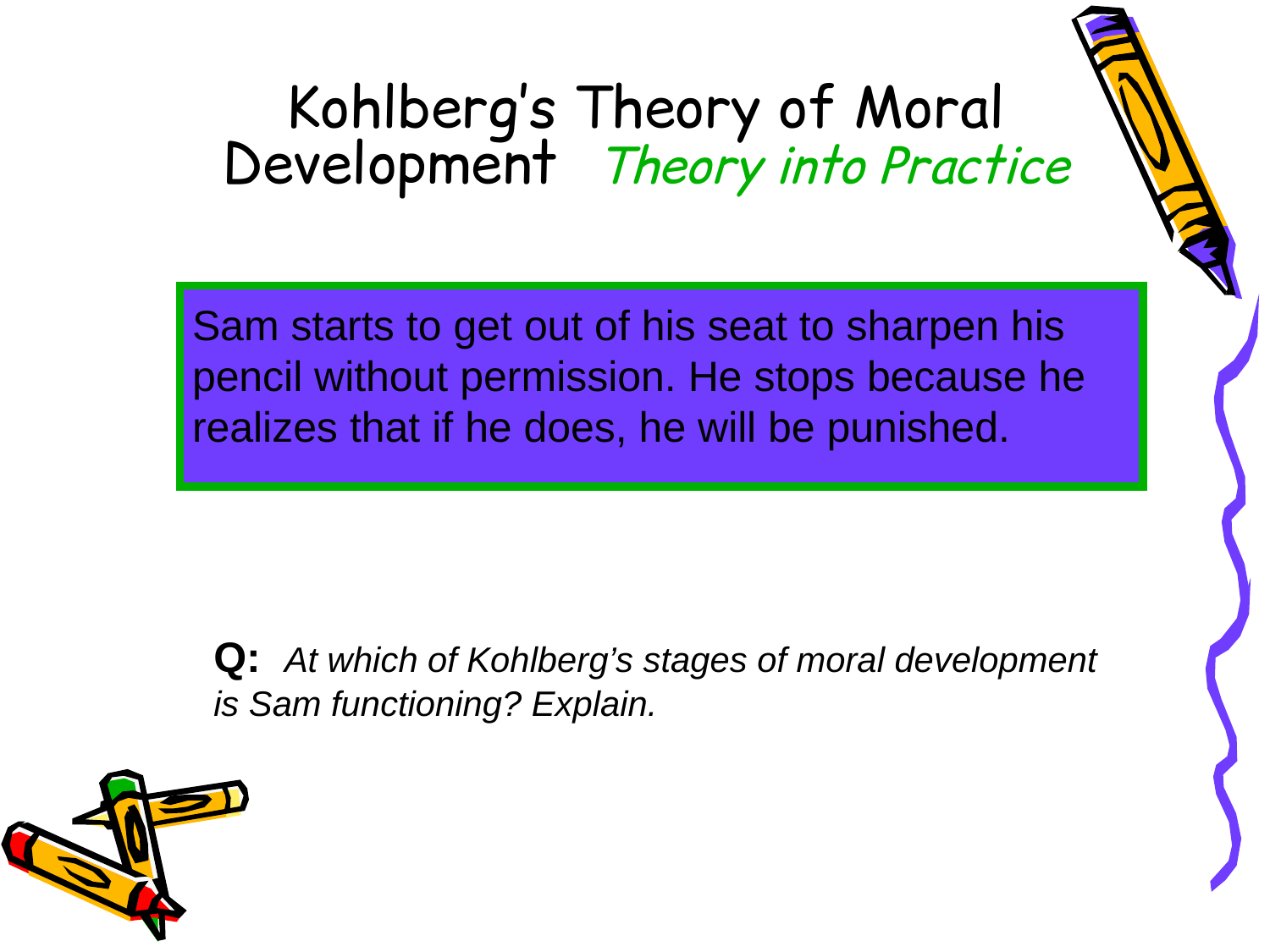

# Kohlberg’s Theory of Moral Development  Theory into Practice
Sam starts to get out of his seat to sharpen his pencil without permission. He stops because he realizes that if he does, he will be punished.
Q:  At which of Kohlberg’s stages of moral development is Sam functioning? Explain.